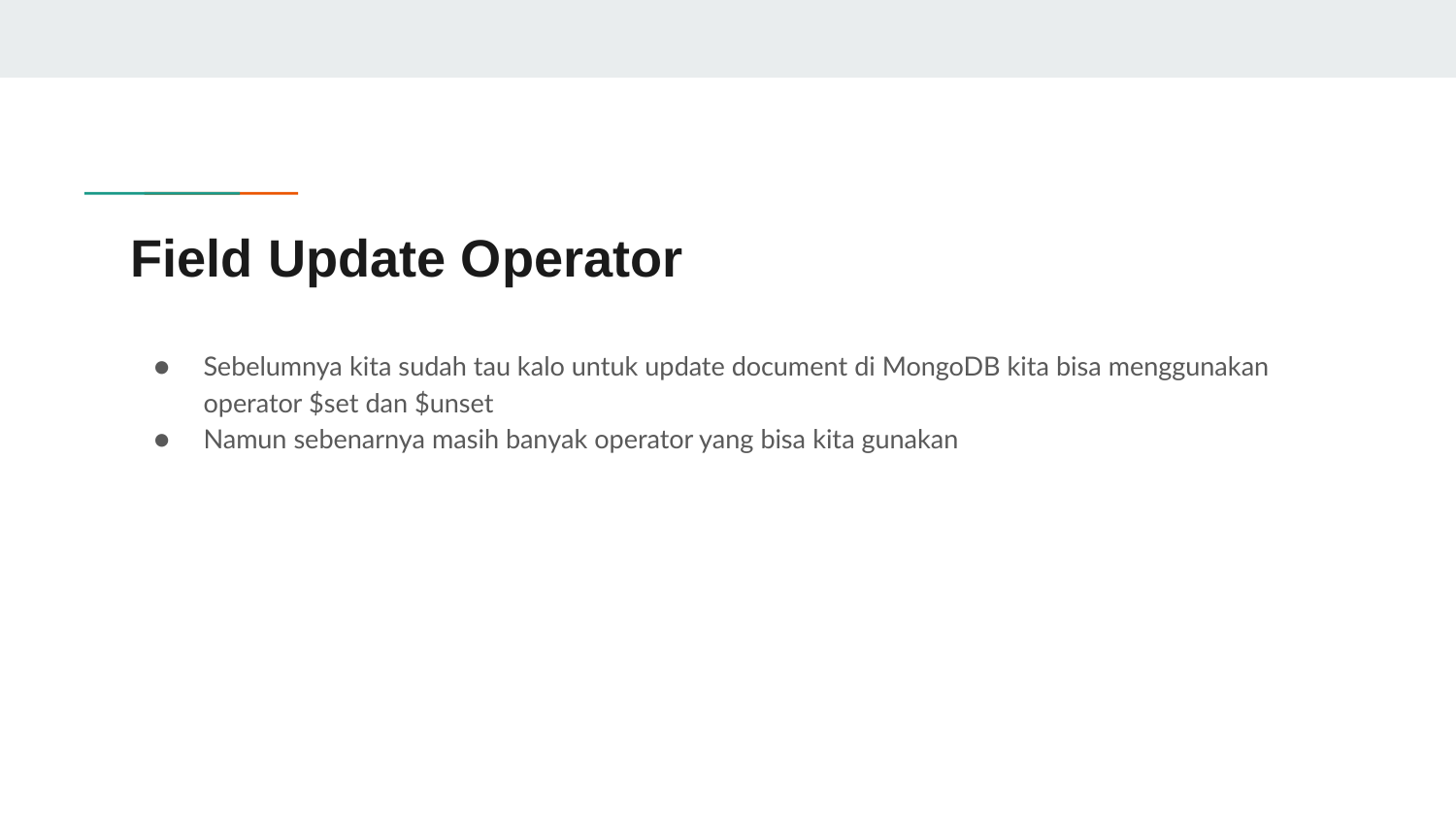

# Field Update Operator
Sebelumnya kita sudah tau kalo untuk update document di MongoDB kita bisa menggunakan operator $set dan $unset
Namun sebenarnya masih banyak operator yang bisa kita gunakan